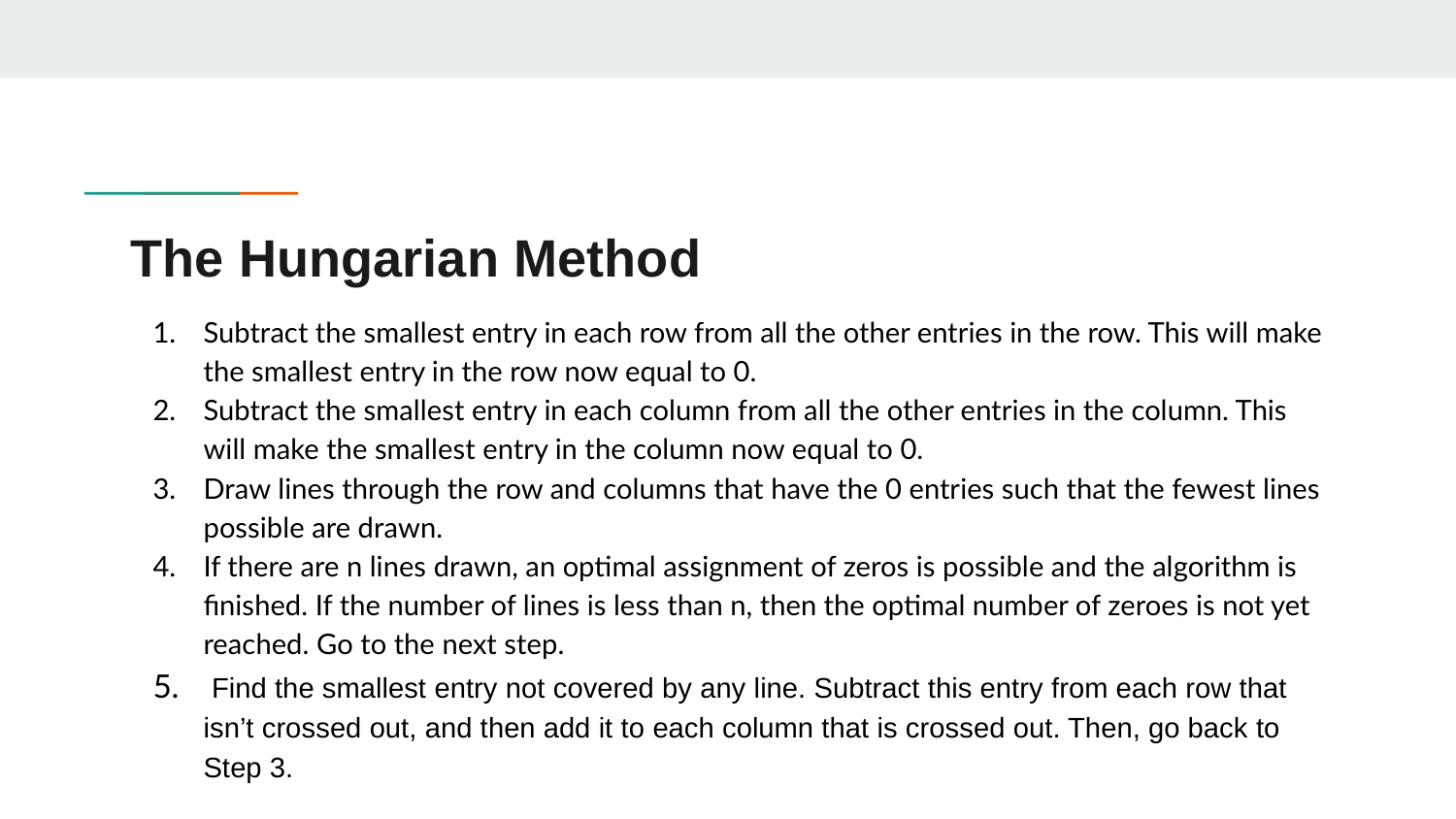

# The Hungarian Method
Subtract the smallest entry in each row from all the other entries in the row. This will make the smallest entry in the row now equal to 0.
Subtract the smallest entry in each column from all the other entries in the column. This will make the smallest entry in the column now equal to 0.
Draw lines through the row and columns that have the 0 entries such that the fewest lines possible are drawn.
If there are n lines drawn, an optimal assignment of zeros is possible and the algorithm is finished. If the number of lines is less than n, then the optimal number of zeroes is not yet reached. Go to the next step.
 Find the smallest entry not covered by any line. Subtract this entry from each row that isn’t crossed out, and then add it to each column that is crossed out. Then, go back to Step 3.